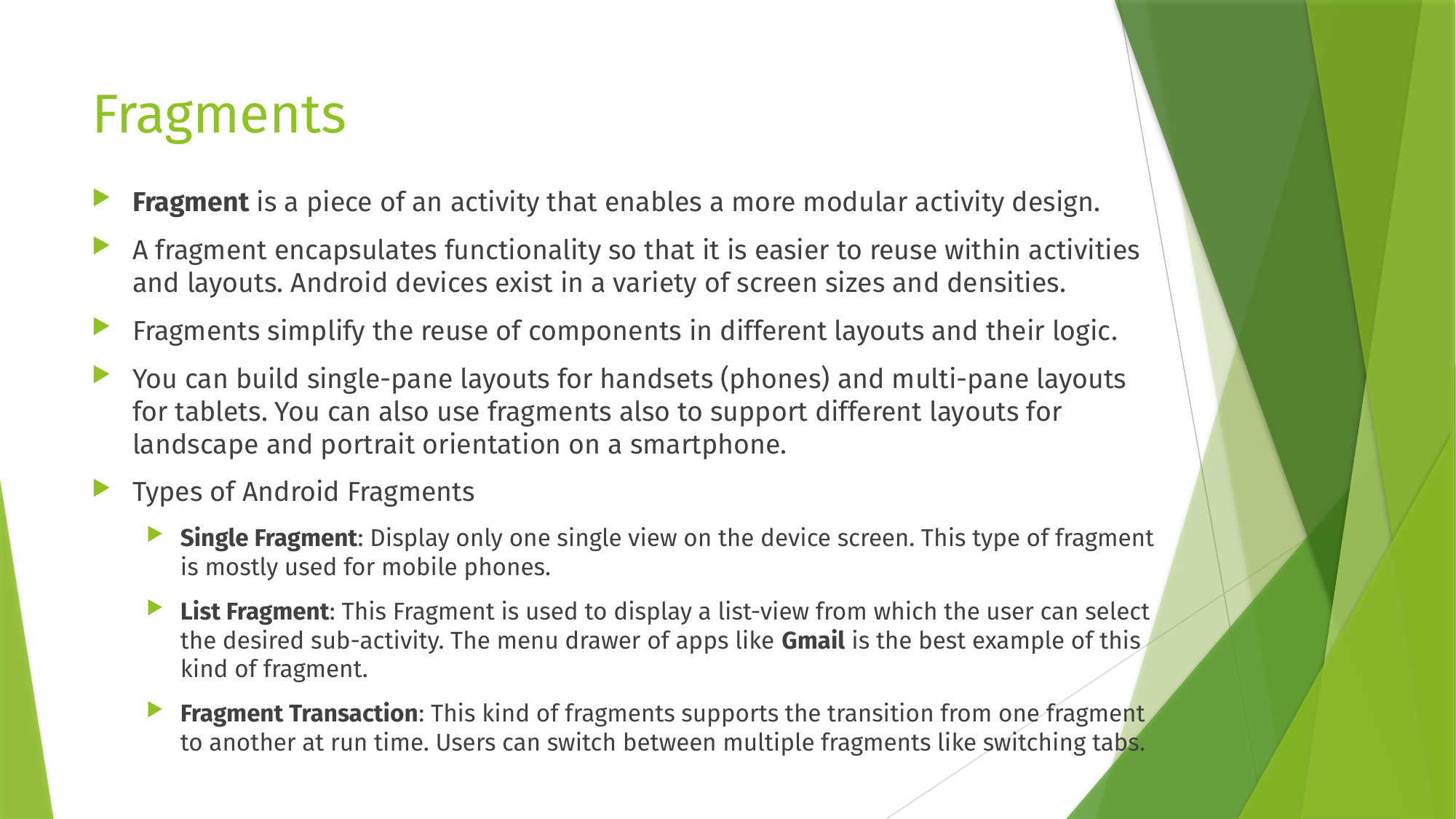

# Fragments
Fragment is a piece of an activity that enables a more modular activity design.
A fragment encapsulates functionality so that it is easier to reuse within activities and layouts. Android devices exist in a variety of screen sizes and densities.
Fragments simplify the reuse of components in different layouts and their logic.
You can build single-pane layouts for handsets (phones) and multi-pane layouts for tablets. You can also use fragments also to support different layouts for landscape and portrait orientation on a smartphone.
Types of Android Fragments
Single Fragment: Display only one single view on the device screen. This type of fragment is mostly used for mobile phones.
List Fragment: This Fragment is used to display a list-view from which the user can select the desired sub-activity. The menu drawer of apps like Gmail is the best example of this kind of fragment.
Fragment Transaction: This kind of fragments supports the transition from one fragment to another at run time. Users can switch between multiple fragments like switching tabs.